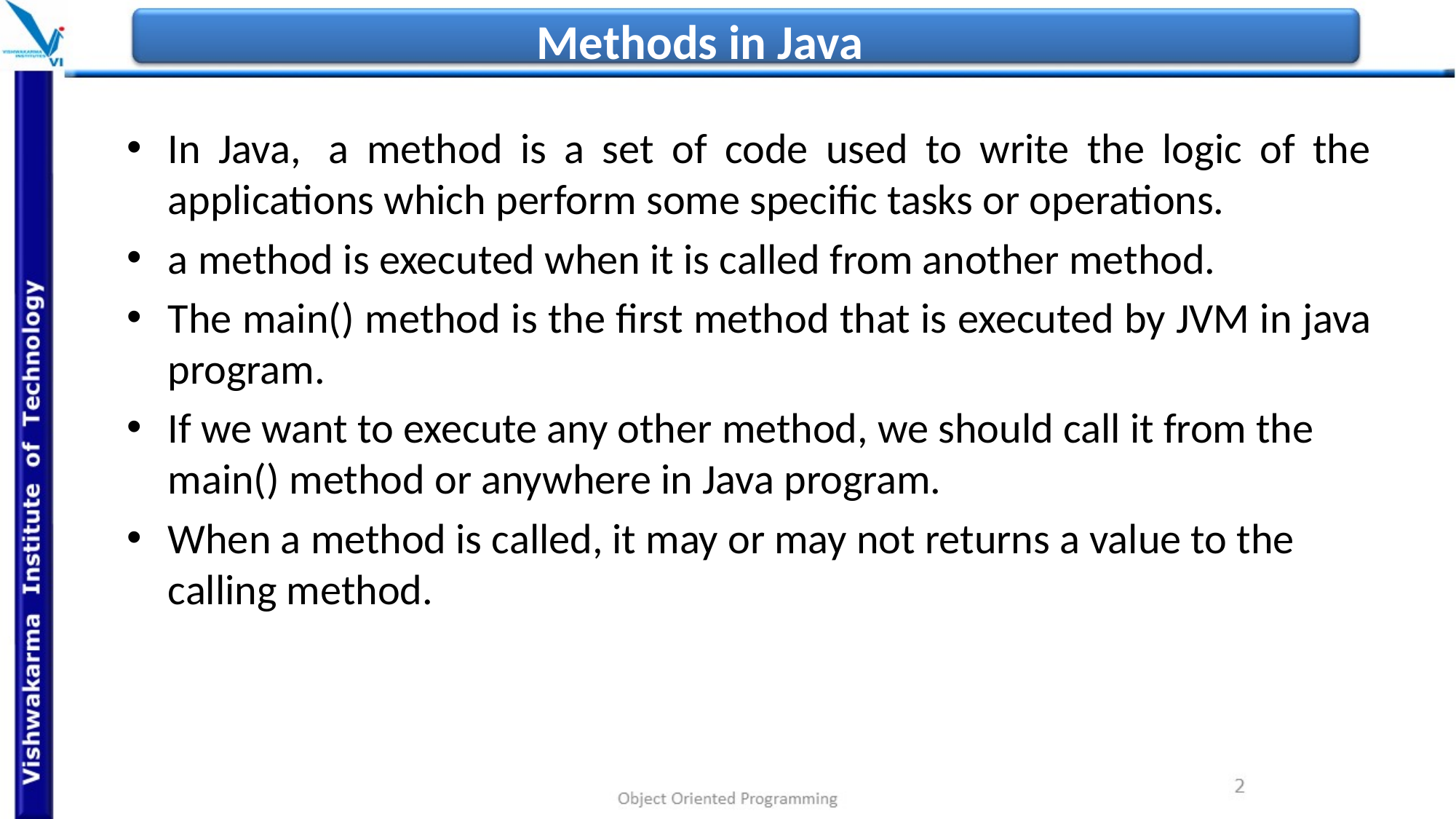

# Methods in Java
In Java,  a method is a set of code used to write the logic of the applications which perform some specific tasks or operations.
a method is executed when it is called from another method.
The main() method is the first method that is executed by JVM in java program.
If we want to execute any other method, we should call it from the main() method or anywhere in Java program.
When a method is called, it may or may not returns a value to the calling method.